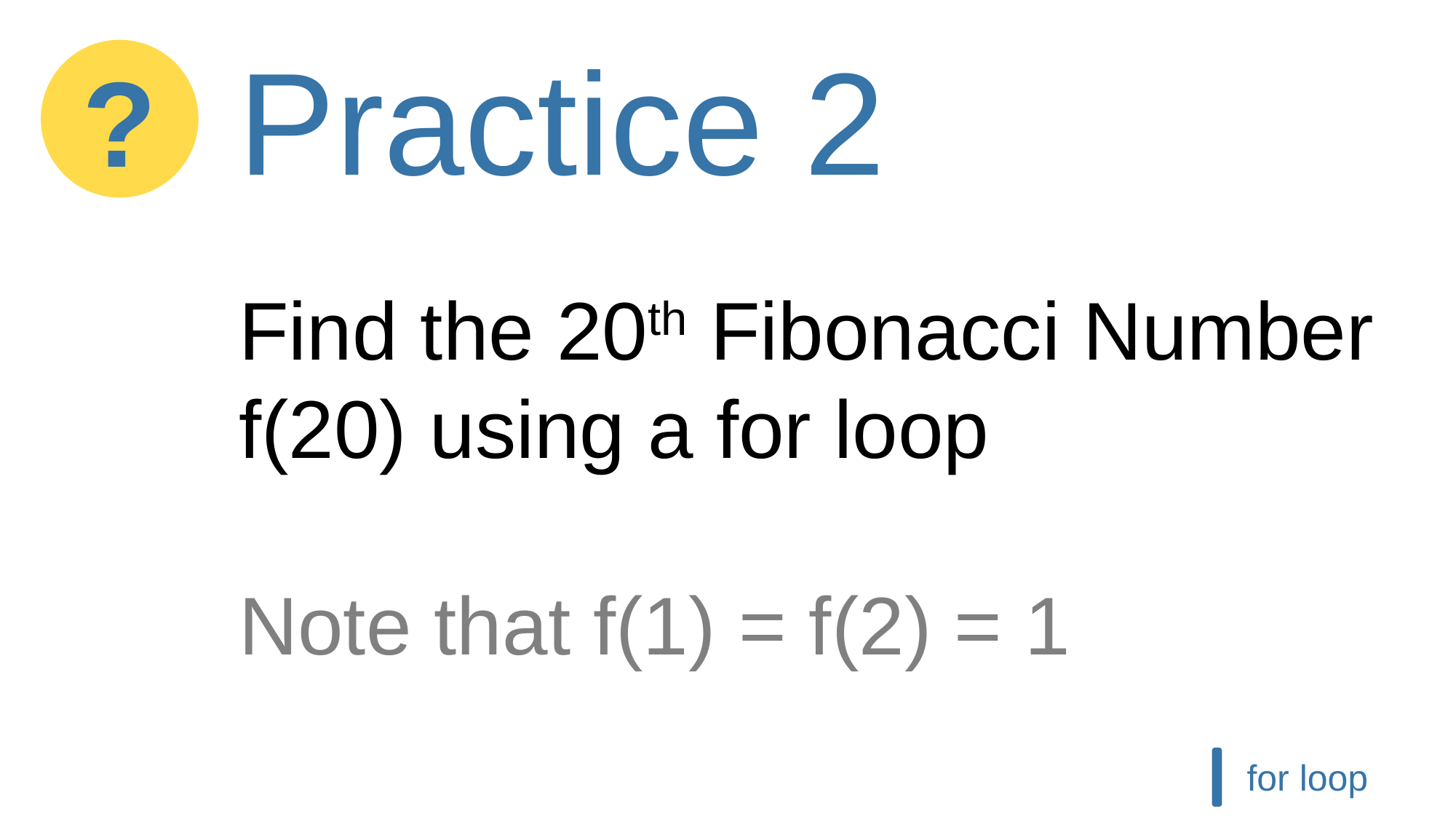

Practice 2
?
Find the 20th Fibonacci Number f(20) using a for loop

Note that f(1) = f(2) = 1
for loop